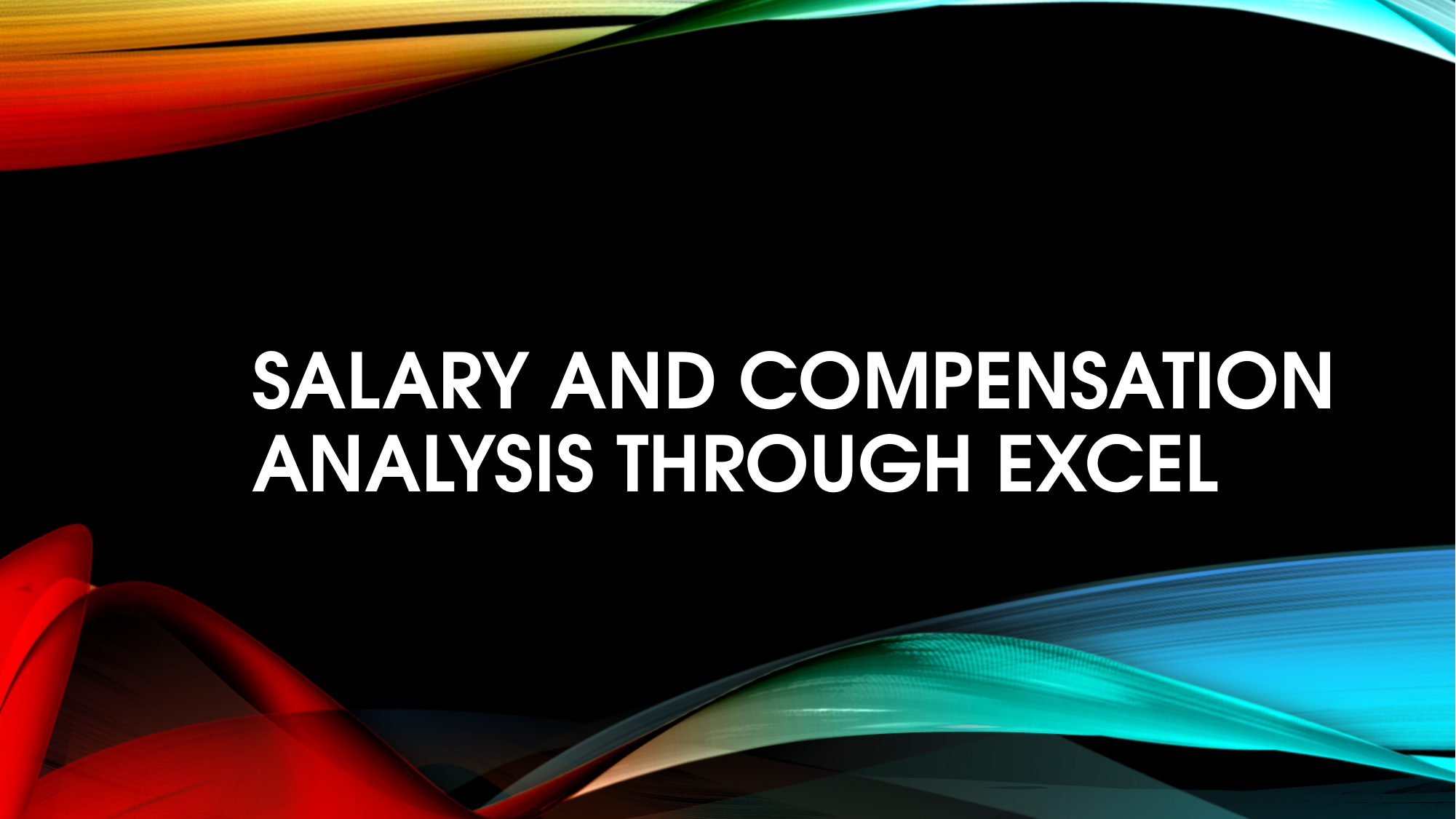

# Salary and Compensation Analysis Through Excel